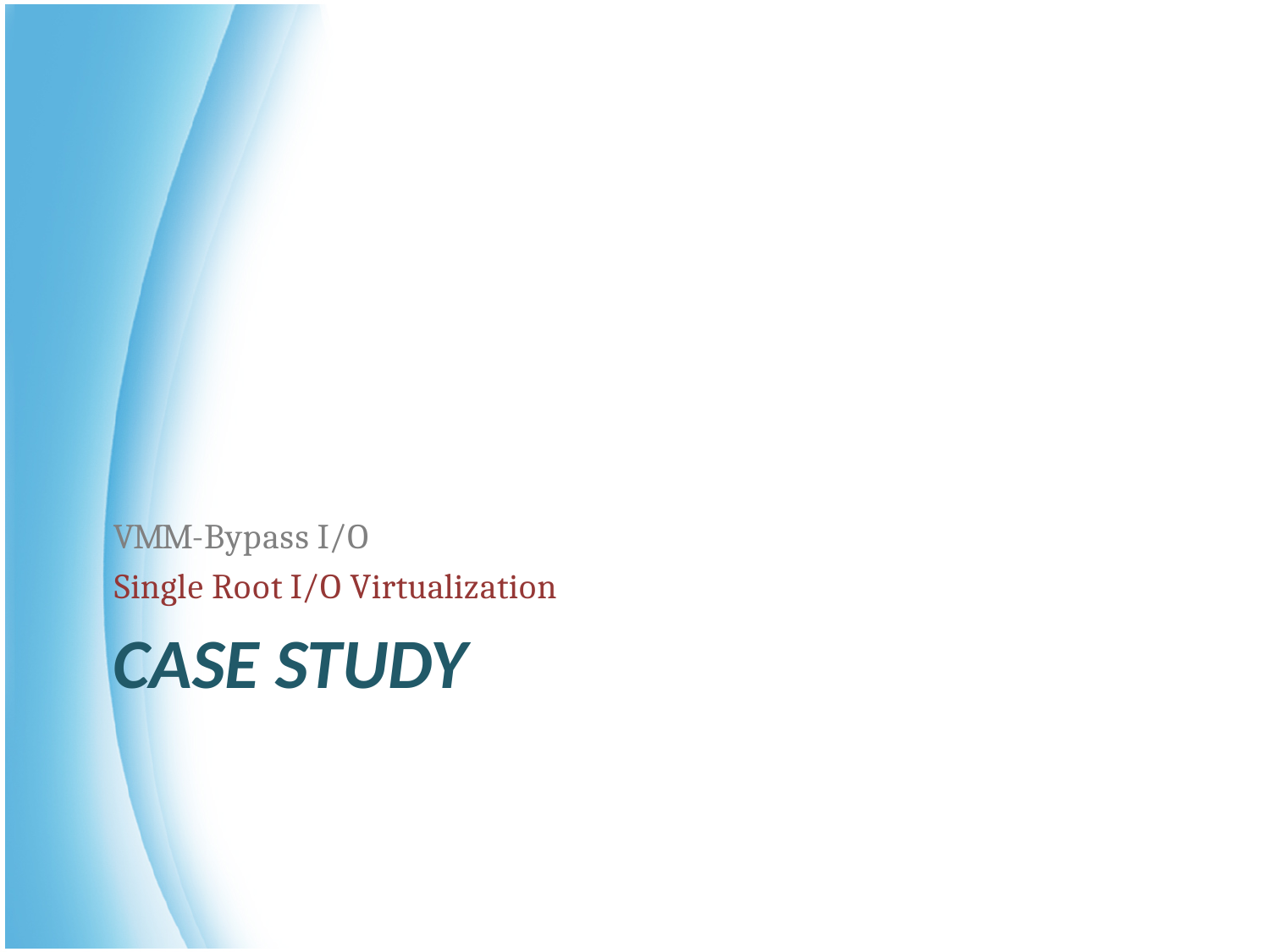

VMM-Bypass I/O
Single Root I/O Virtualization
# Case study